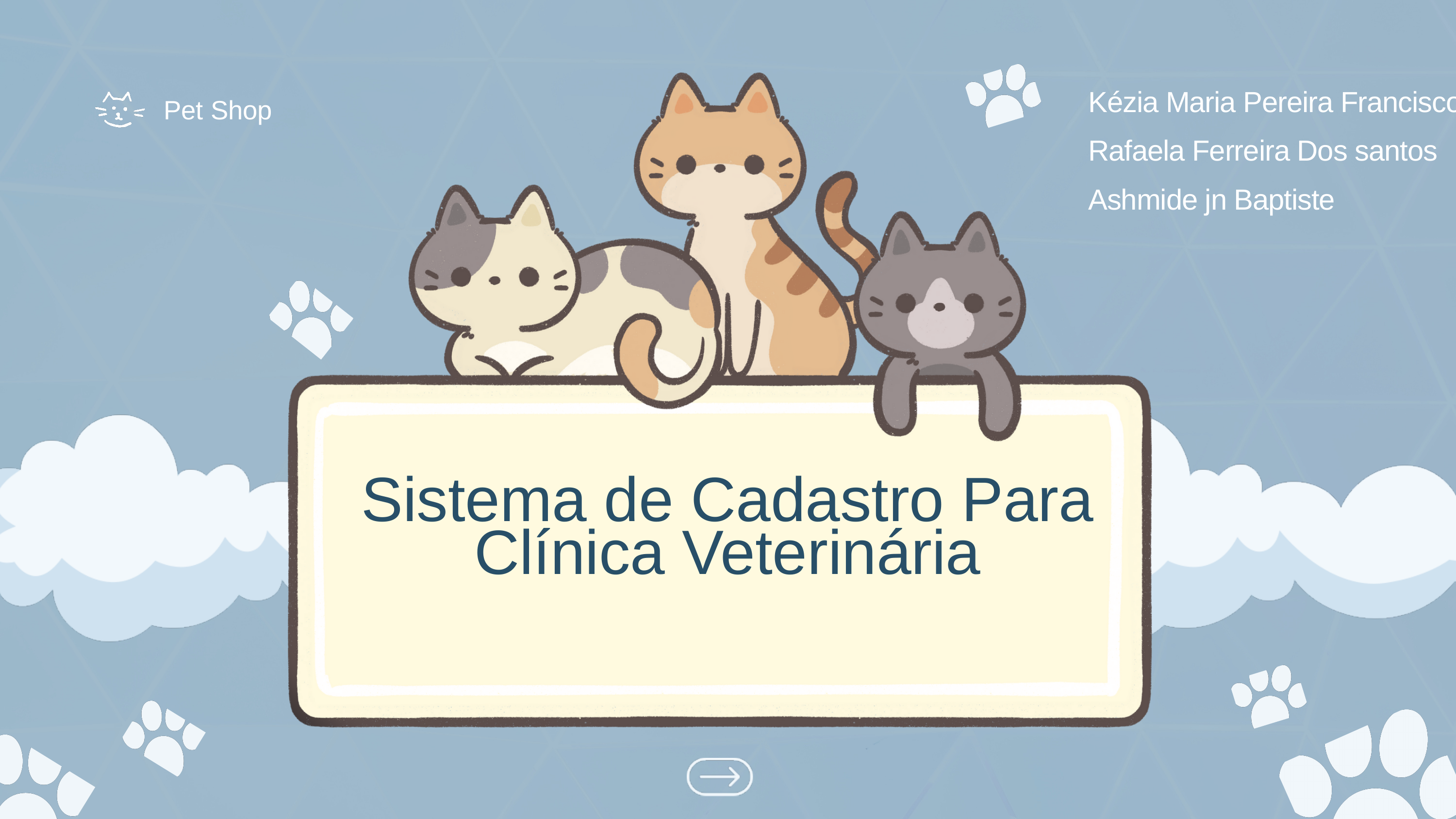

Kézia Maria Pereira Francisco

Rafaela Ferreira Dos santos

Ashmide jn Baptiste

Pet Shop

Sistema de Cadastro Para Clínica Veterinária